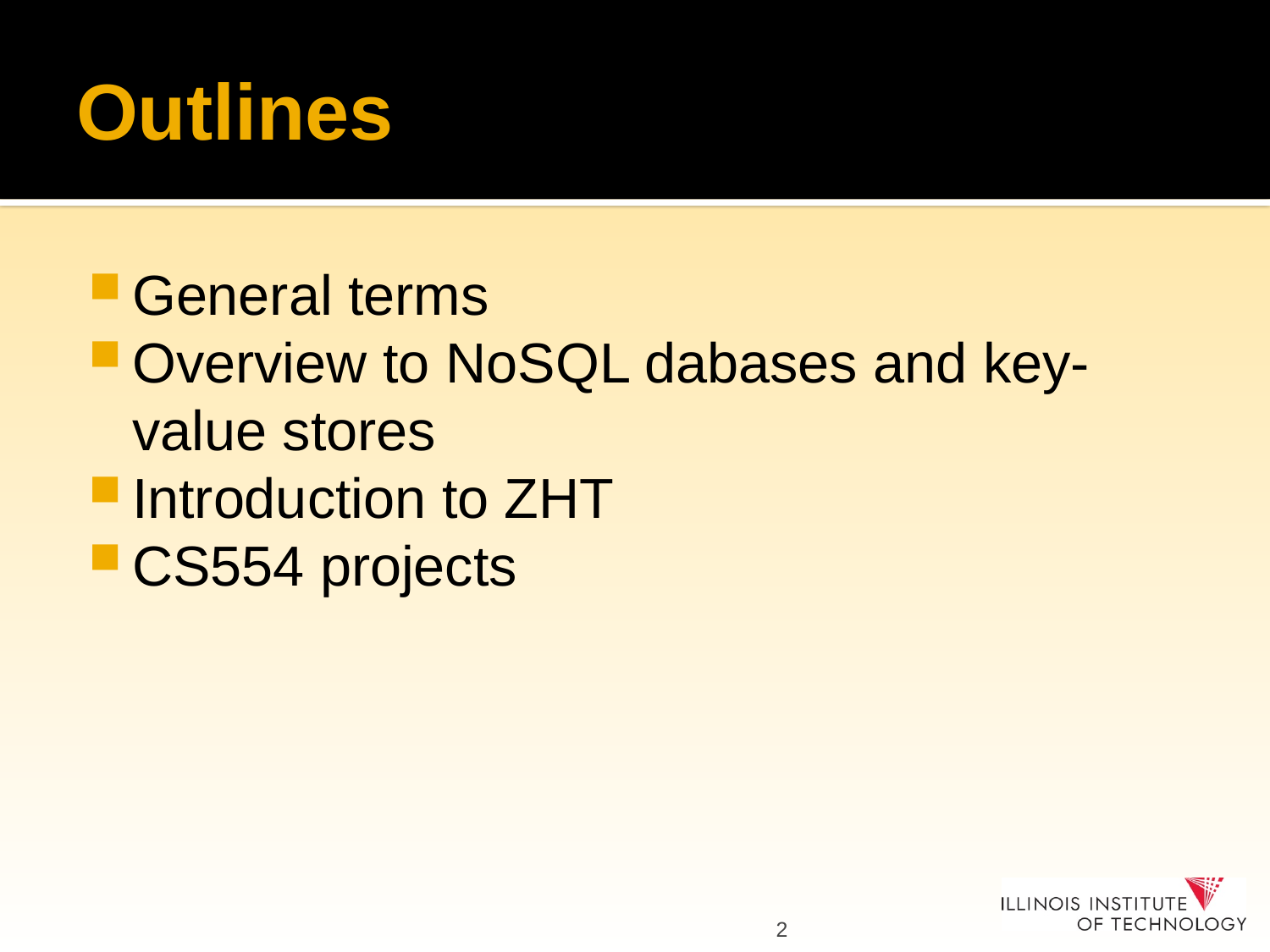

# Outlines
General terms
Overview to NoSQL dabases and key-value stores
Introduction to ZHT
CS554 projects

2